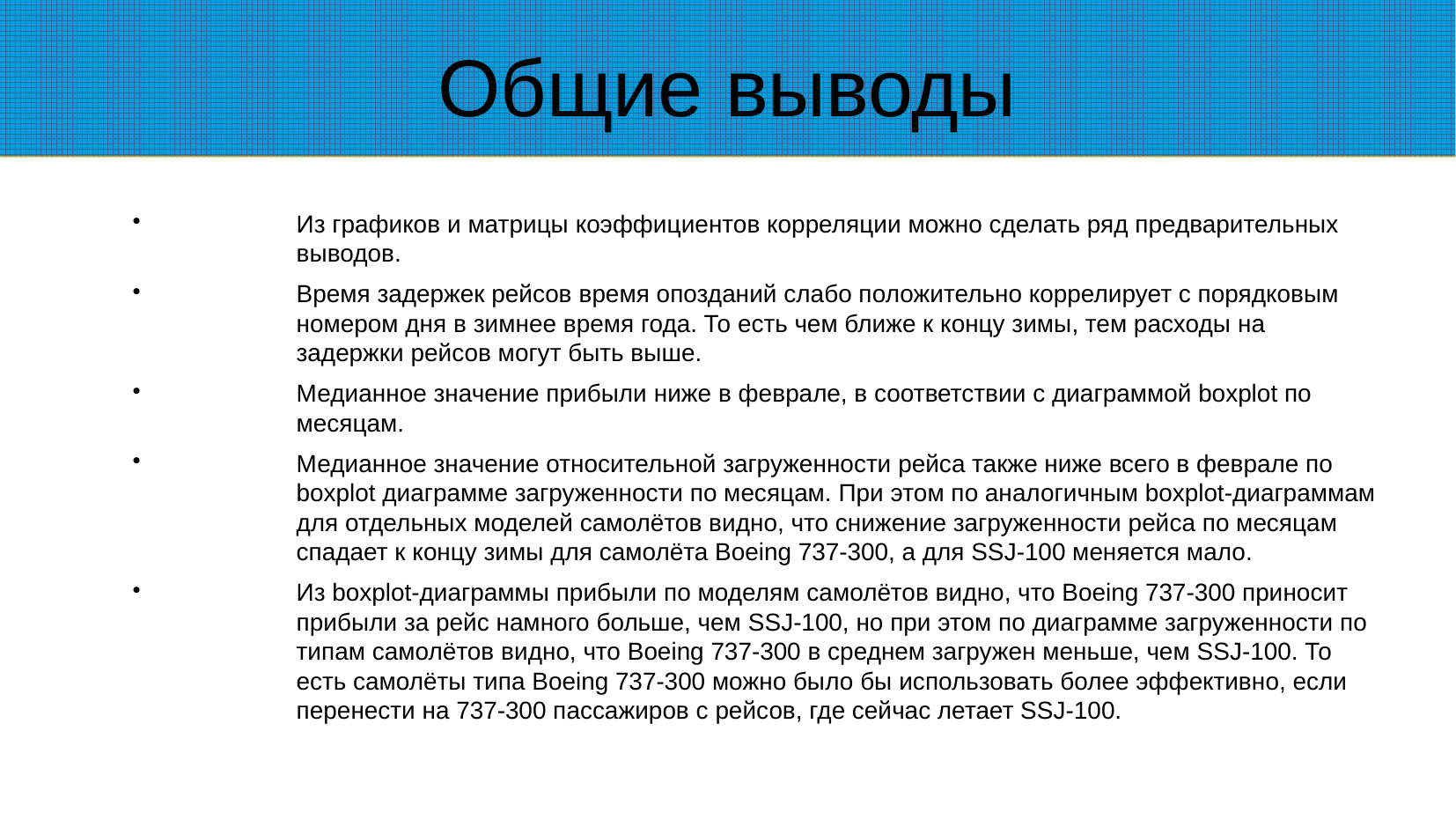

Общие выводы
Из графиков и матрицы коэффициентов корреляции можно сделать ряд предварительных выводов.
Время задержек рейсов время опозданий слабо положительно коррелирует с порядковым номером дня в зимнее время года. То есть чем ближе к концу зимы, тем расходы на задержки рейсов могут быть выше.
Медианное значение прибыли ниже в феврале, в соответствии с диаграммой boxplot по месяцам.
Медианное значение относительной загруженности рейса также ниже всего в феврале по boxplot диаграмме загруженности по месяцам. При этом по аналогичным boxplot-диаграммам для отдельных моделей самолётов видно, что снижение загруженности рейса по месяцам спадает к концу зимы для самолёта Boeing 737-300, а для SSJ-100 меняется мало.
Из boxplot-диаграммы прибыли по моделям самолётов видно, что Boeing 737-300 приносит прибыли за рейс намного больше, чем SSJ-100, но при этом по диаграмме загруженности по типам самолётов видно, что Boeing 737-300 в среднем загружен меньше, чем SSJ-100. То есть самолёты типа Boeing 737-300 можно было бы использовать более эффективно, если перенести на 737-300 пассажиров с рейсов, где сейчас летает SSJ-100.